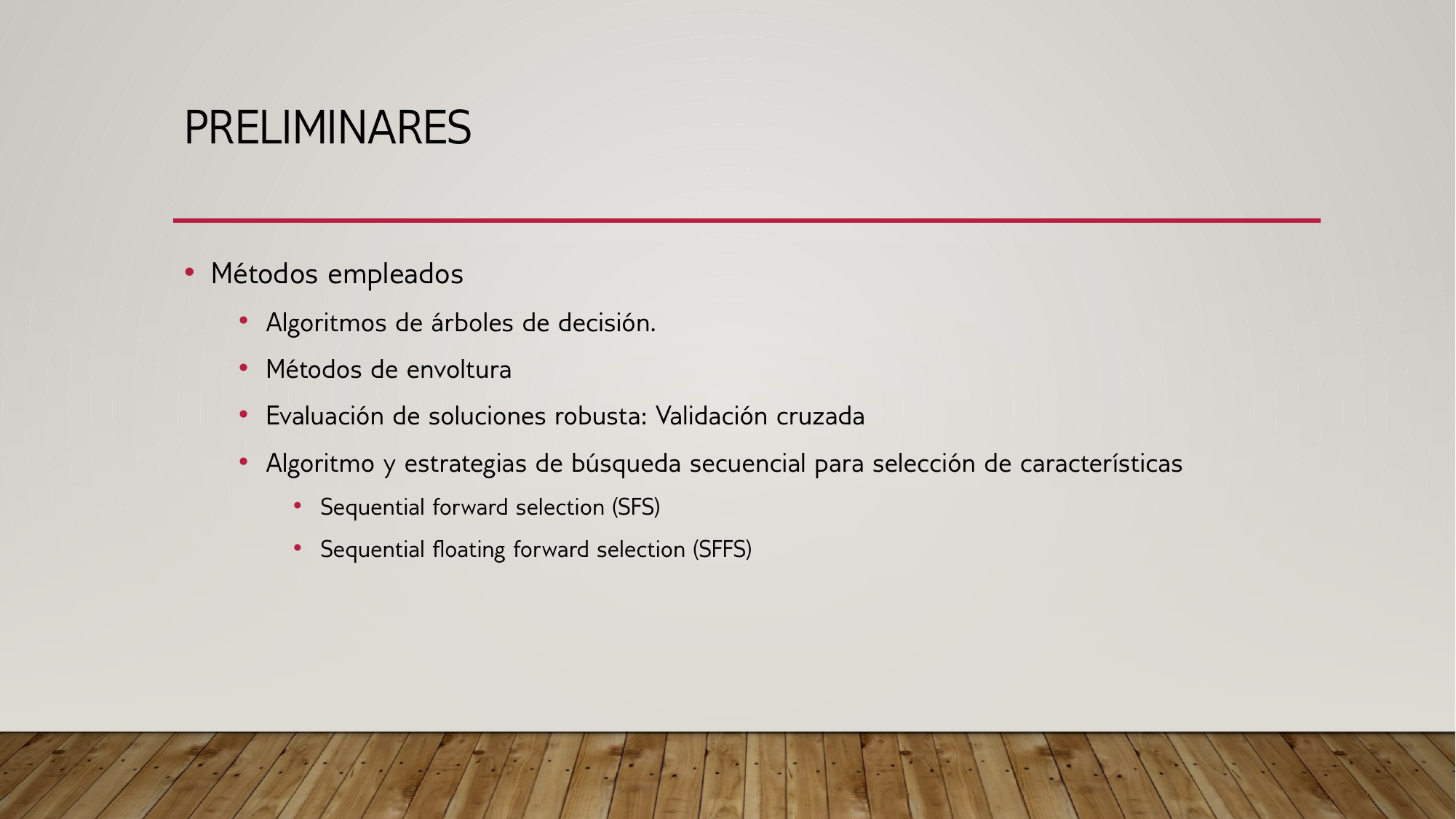

# PRELIMINARES
Métodos empleados
Algoritmos de árboles de decisión.
Métodos de envoltura
Evaluación de soluciones robusta: Validación cruzada
Algoritmo y estrategias de búsqueda secuencial para selección de características
Sequential forward selection (SFS)
Sequential floating forward selection (SFFS)